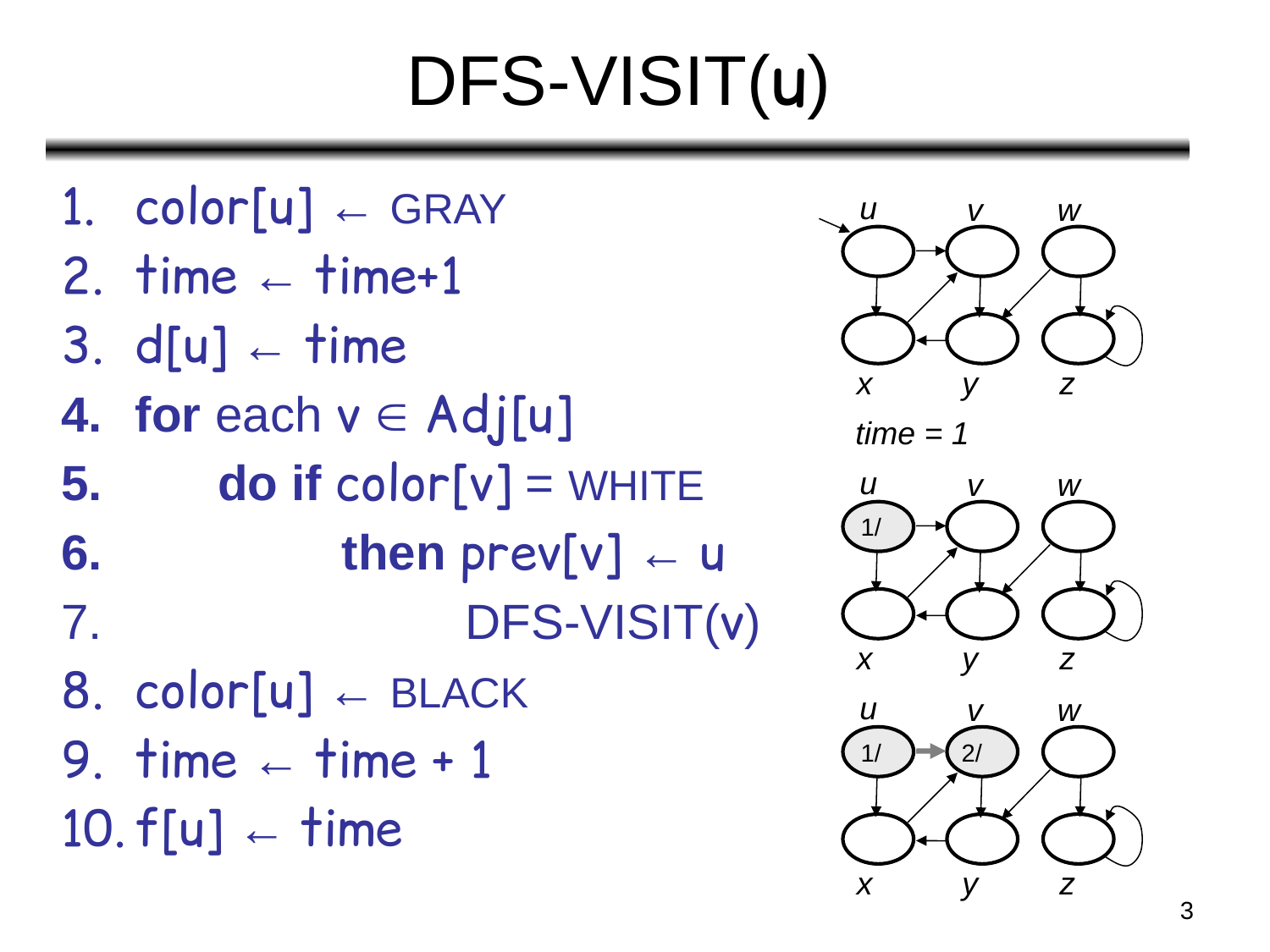

# DFS-VISIT(u)
color[u] ← GRAY
time ← time+1
d[u] ← time
for each v ∈ Adj[u]
      do if color[v] = WHITE
               then prev[v] ← u
                        DFS-VISIT(v)
color[u] ← BLACK
time ← time + 1
f[u] ← time
u
v
w

x
y
z

time = 1
u
v
w
1/

x
y
z
u
v
w
1/
2/

x
y
z
3